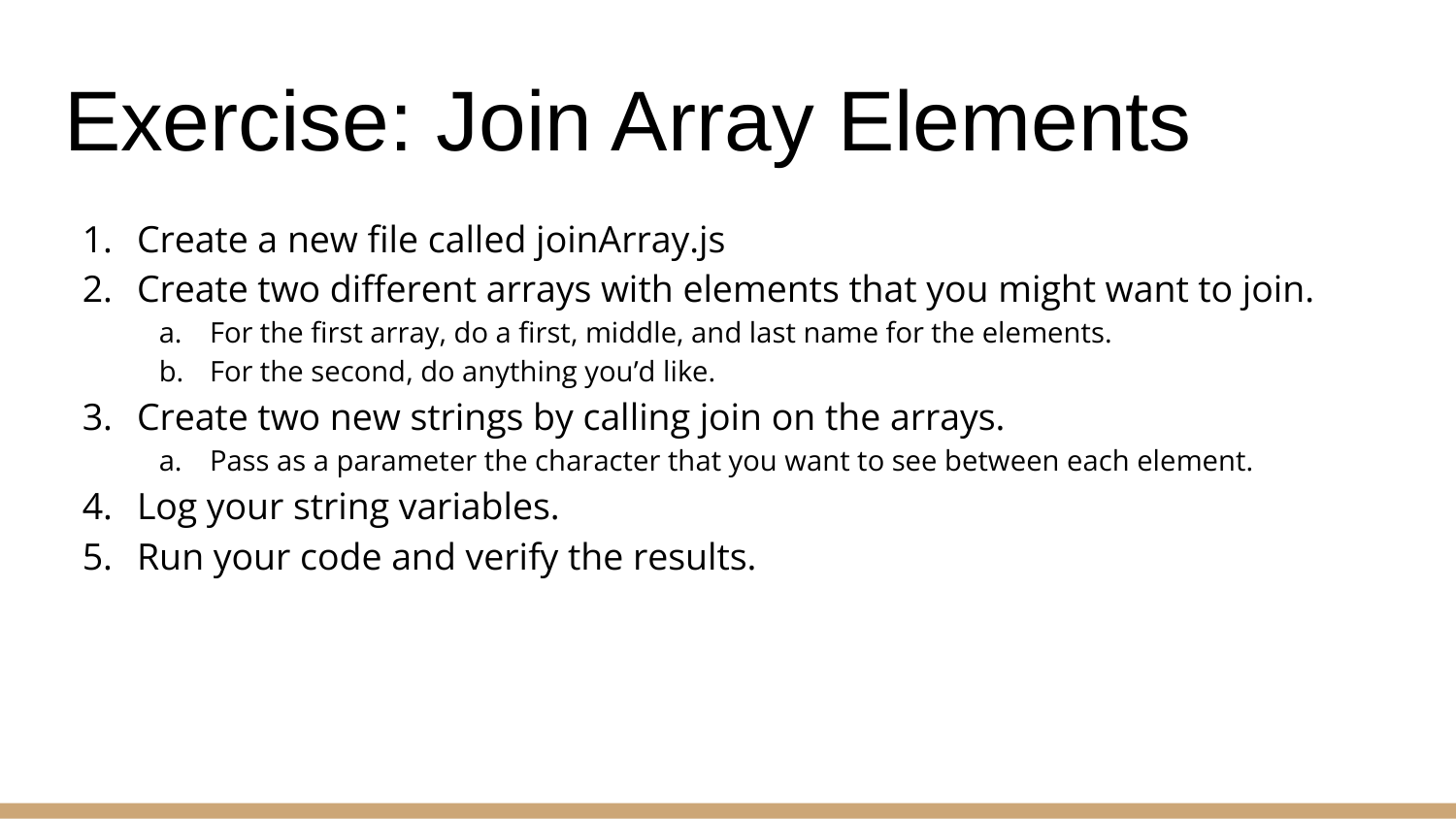

# Exercise: Join Array Elements
Create a new file called joinArray.js
Create two different arrays with elements that you might want to join.
For the first array, do a first, middle, and last name for the elements.
For the second, do anything you’d like.
Create two new strings by calling join on the arrays.
Pass as a parameter the character that you want to see between each element.
Log your string variables.
Run your code and verify the results.